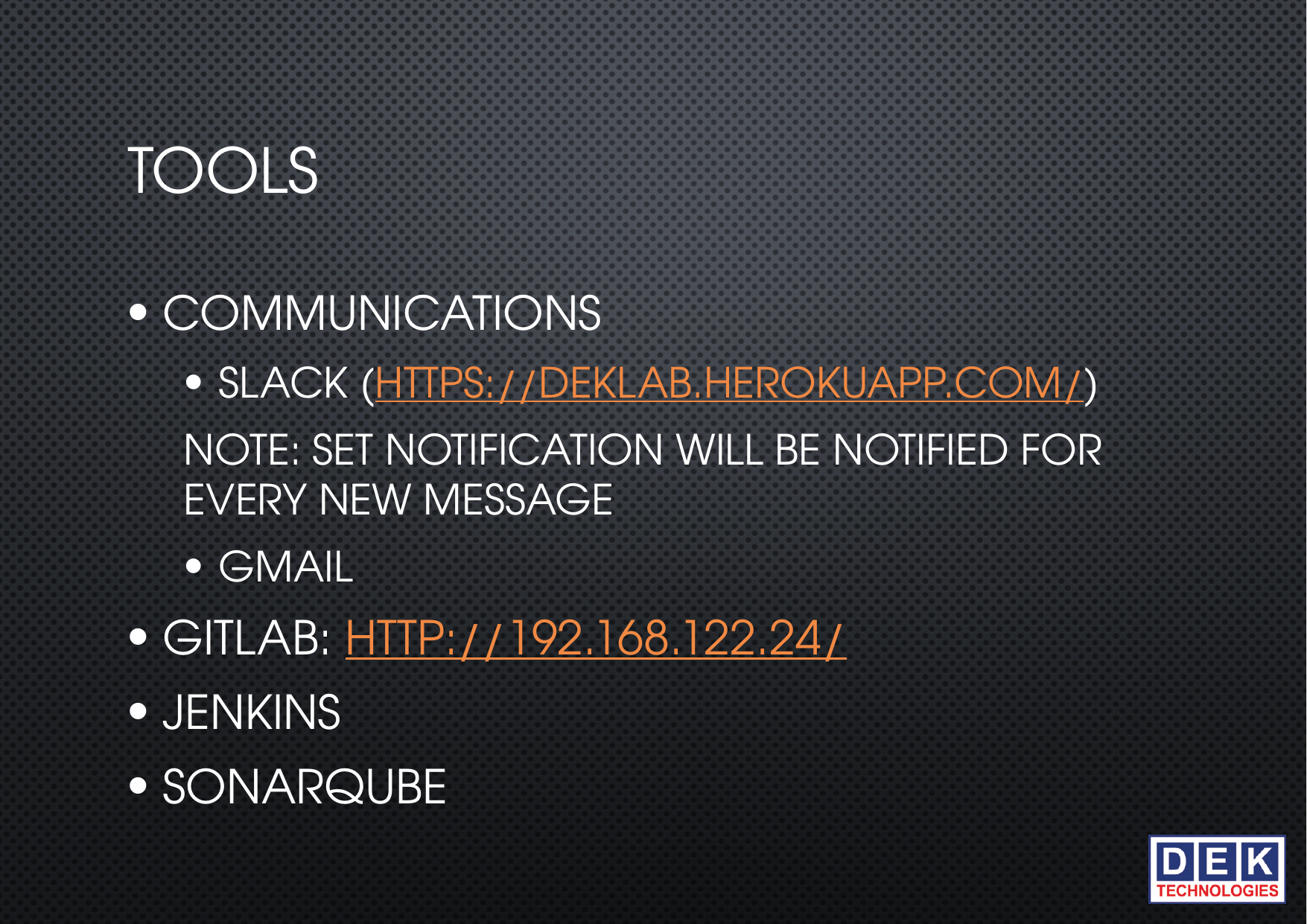

# Tools
Communications
Slack (https://deklab.herokuapp.com/)
Note: set notification will be notified for every new message
Gmail
Gitlab: http://192.168.122.24/
Jenkins
Sonarqube